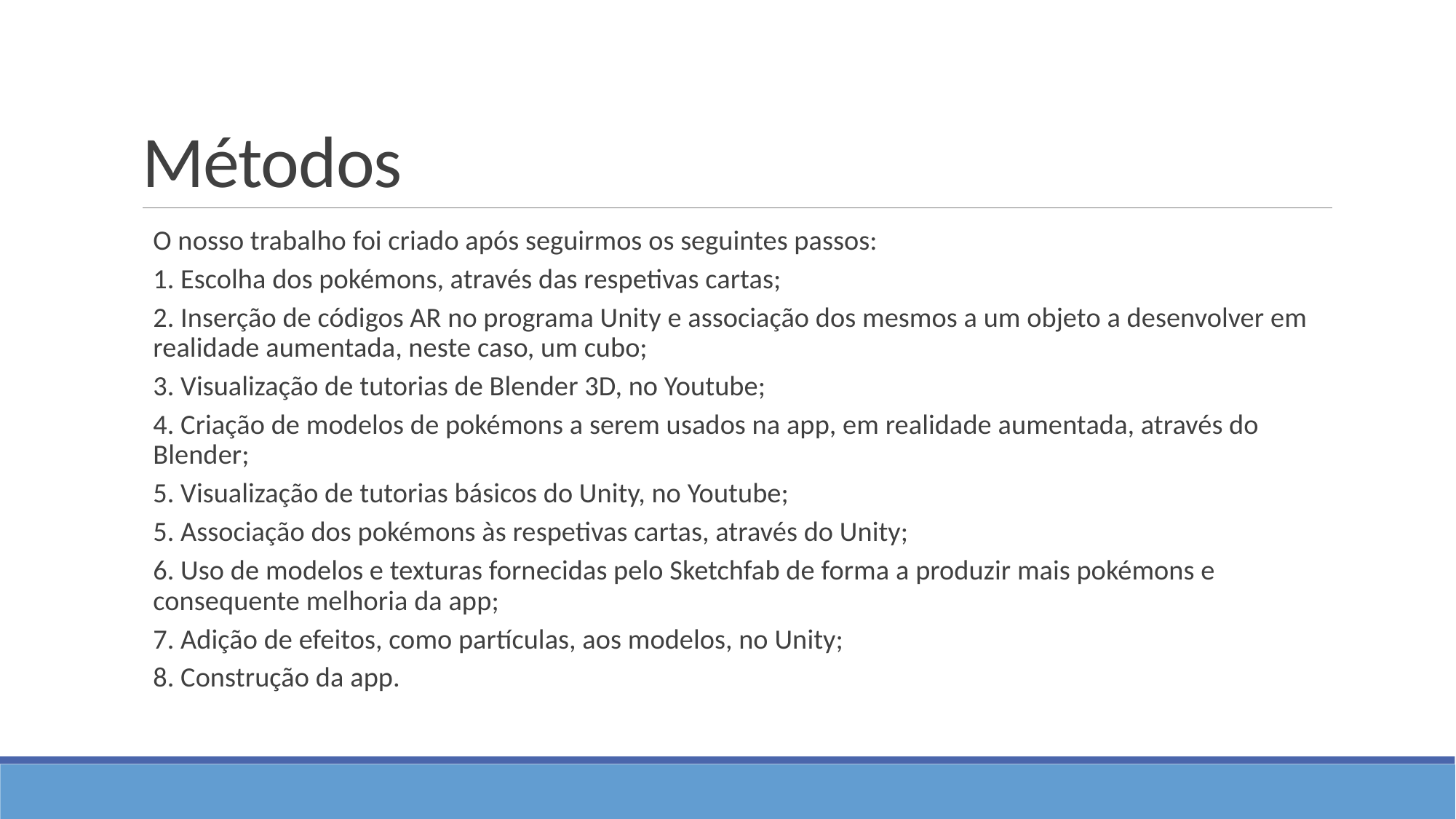

# Métodos
	O nosso trabalho foi criado após seguirmos os seguintes passos:
	1. Escolha dos pokémons, através das respetivas cartas;
	2. Inserção de códigos AR no programa Unity e associação dos mesmos a um objeto a desenvolver em realidade aumentada, neste caso, um cubo;
	3. Visualização de tutorias de Blender 3D, no Youtube;
	4. Criação de modelos de pokémons a serem usados na app, em realidade aumentada, através do Blender;
	5. Visualização de tutorias básicos do Unity, no Youtube;
	5. Associação dos pokémons às respetivas cartas, através do Unity;
	6. Uso de modelos e texturas fornecidas pelo Sketchfab de forma a produzir mais pokémons e consequente melhoria da app;
	7. Adição de efeitos, como partículas, aos modelos, no Unity;
	8. Construção da app.